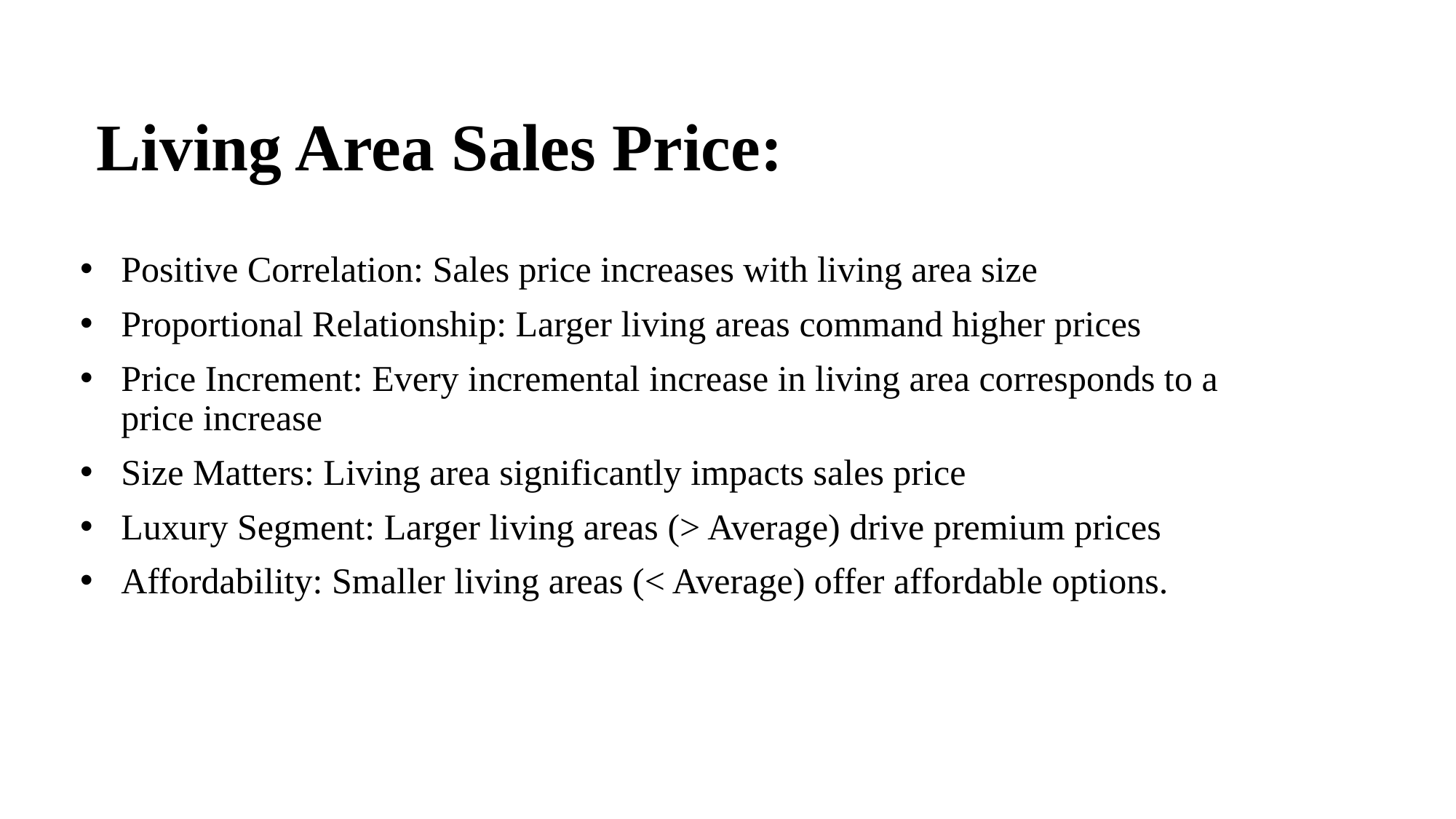

# Living Area Sales Price:
Positive Correlation: Sales price increases with living area size
Proportional Relationship: Larger living areas command higher prices
Price Increment: Every incremental increase in living area corresponds to a price increase
Size Matters: Living area significantly impacts sales price
Luxury Segment: Larger living areas (> Average) drive premium prices
Affordability: Smaller living areas (< Average) offer affordable options.